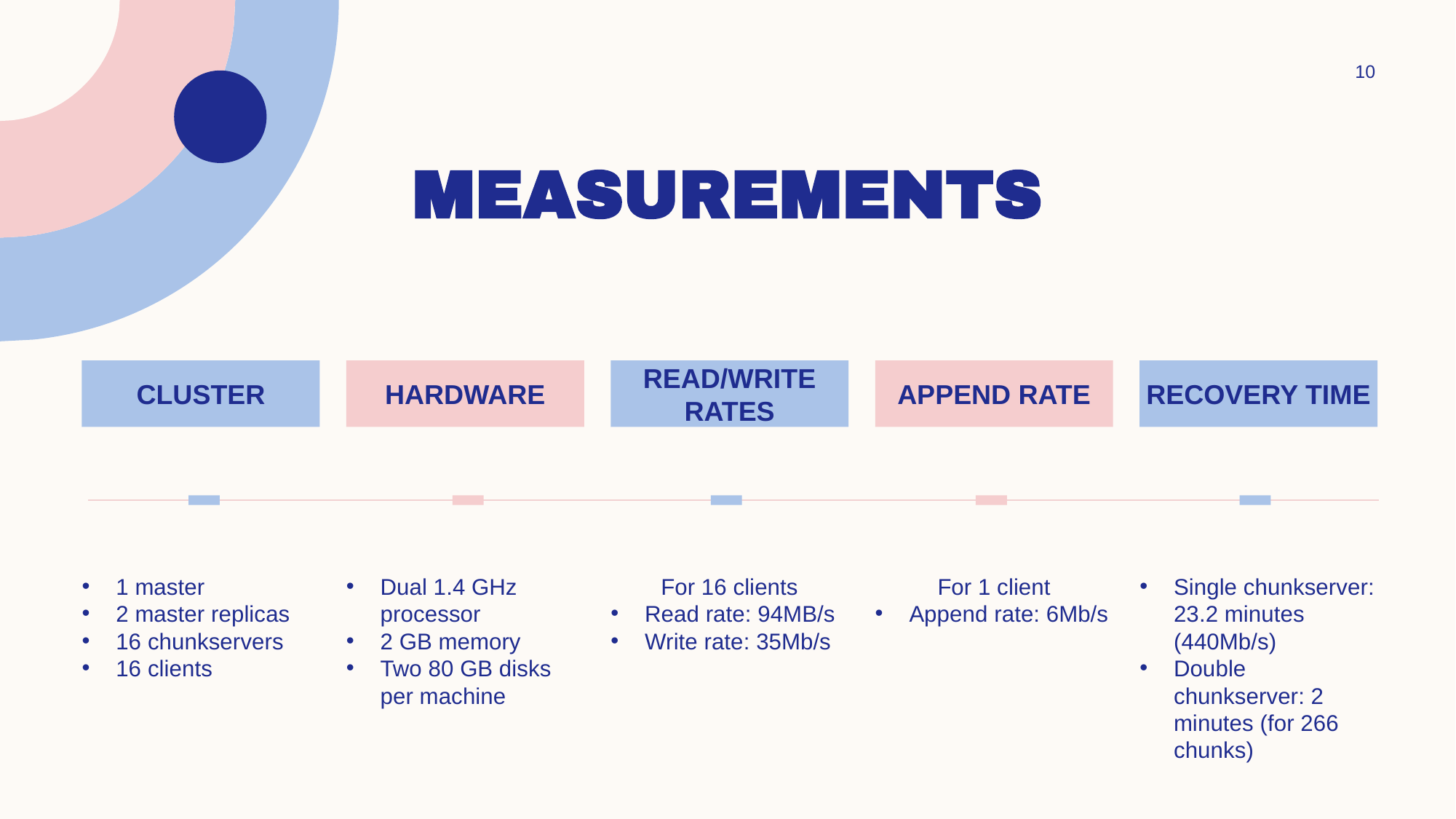

10
# measurements
cluster
hardware
Read/write rates
Append rate
Recovery time

1 master
2 master replicas
16 chunkservers
16 clients
Dual 1.4 GHz processor
2 GB memory
Two 80 GB disks per machine
For 16 clients
Read rate: 94MB/s
Write rate: 35Mb/s

For 1 client
Append rate: 6Mb/s
Single chunkserver: 23.2 minutes (440Mb/s)
Double chunkserver: 2 minutes (for 266 chunks)